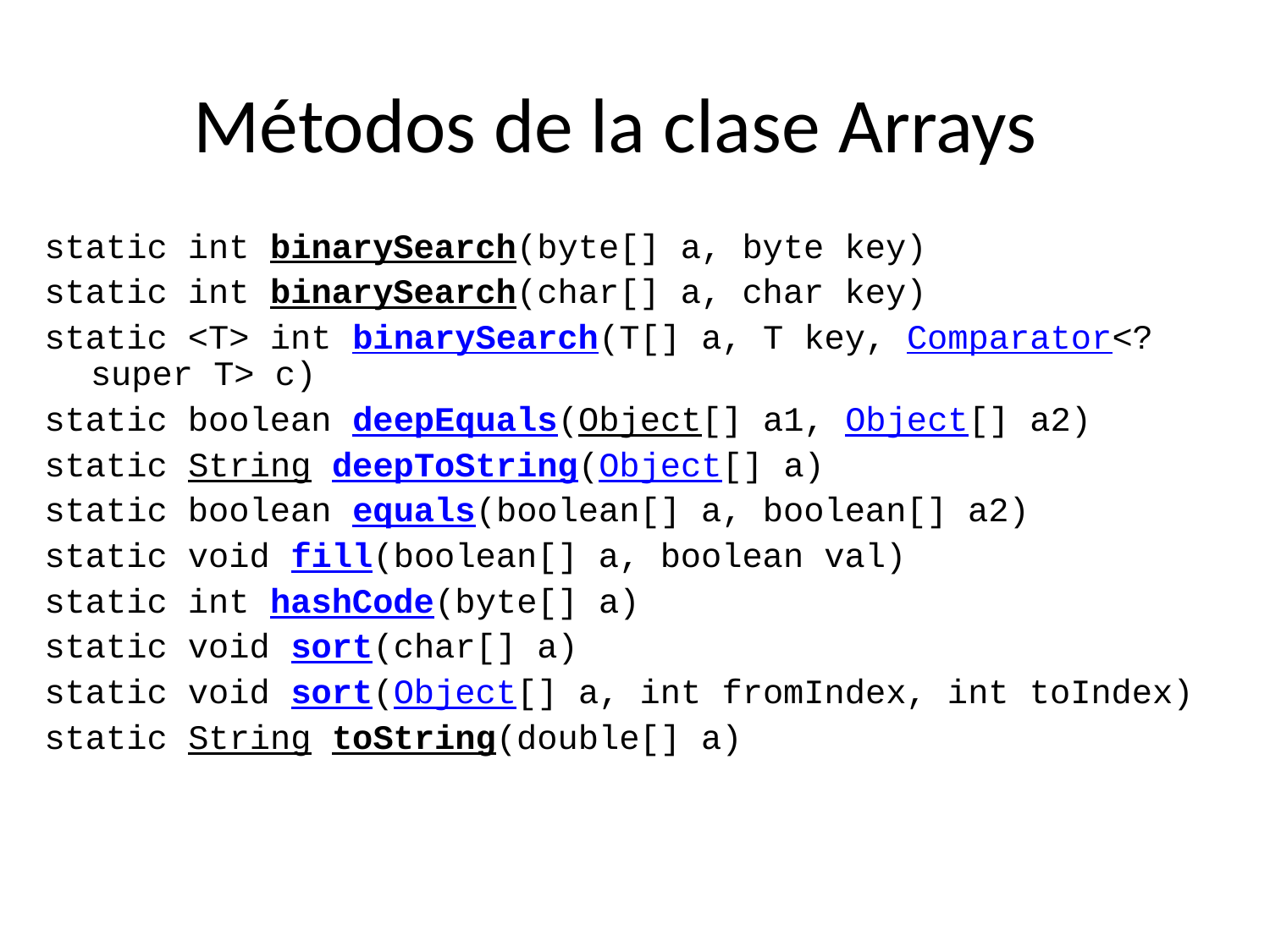

# Métodos de la clase Arrays
static int binarySearch(byte[] a, byte key)
static int binarySearch(char[] a, char key)
static <T> int binarySearch(T[] a, T key, Comparator<? super T> c)
static boolean deepEquals(Object[] a1, Object[] a2)
static String deepToString(Object[] a)
static boolean equals(boolean[] a, boolean[] a2)
static void fill(boolean[] a, boolean val)
static int hashCode(byte[] a)
static void sort(char[] a)
static void sort(Object[] a, int fromIndex, int toIndex)
static String toString(double[] a)